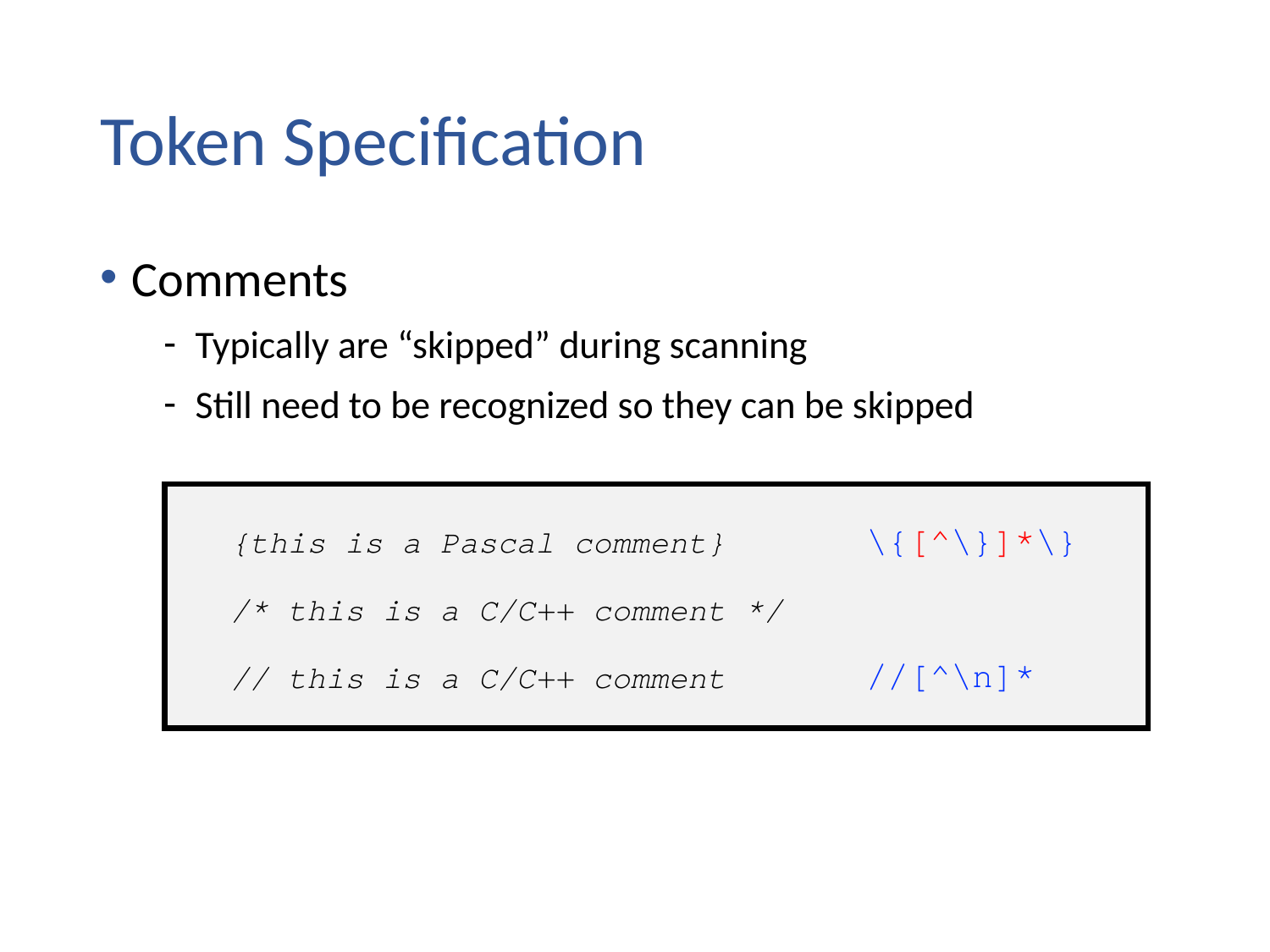

# Token Specification
Comments
Typically are “skipped” during scanning
Still need to be recognized so they can be skipped

\{[^\}]*\}
{this is a Pascal comment}
/* this is a C/C++ comment */
//[^\n]*
// this is a C/C++ comment